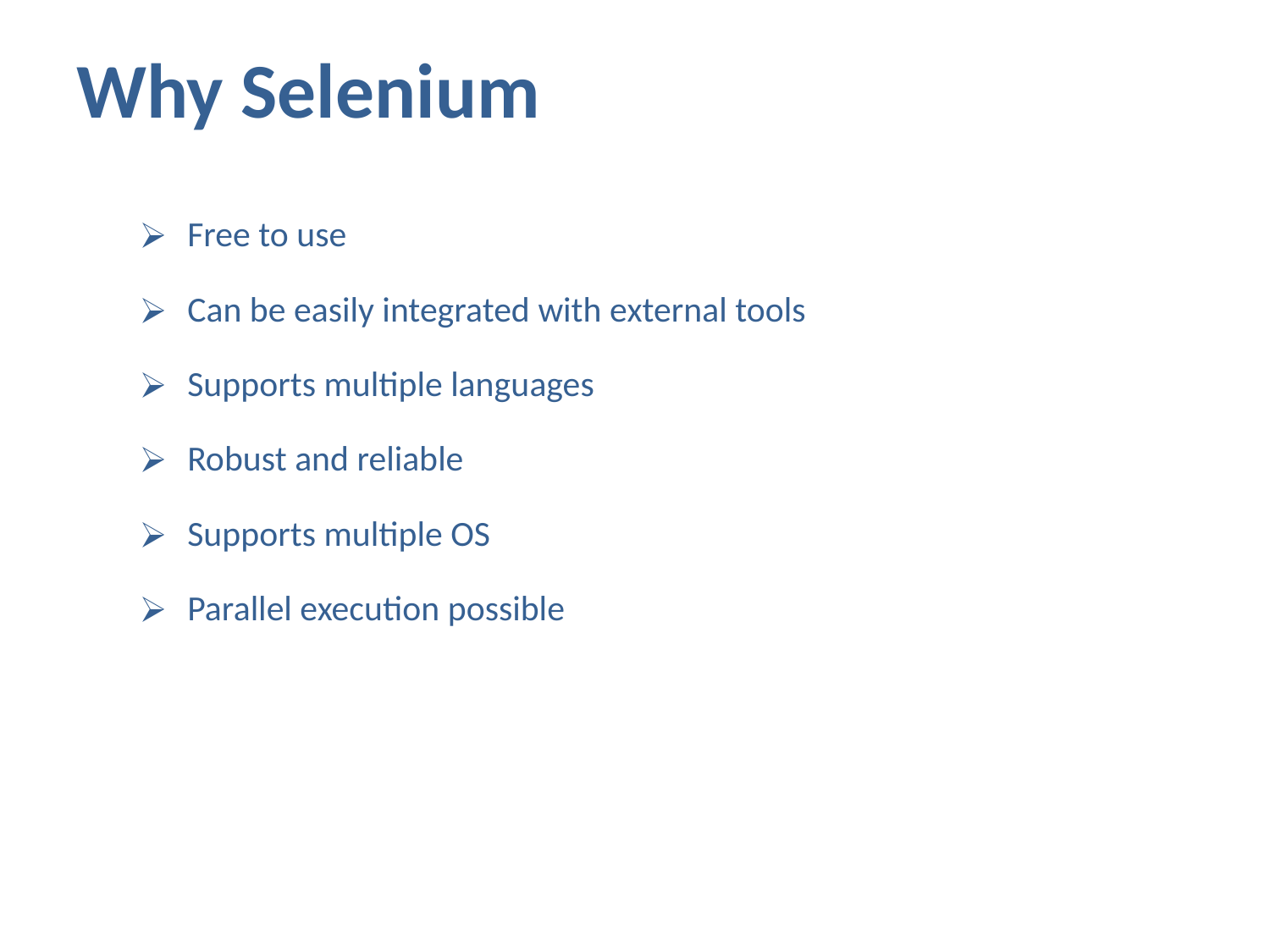

# Why Selenium
Free to use
Can be easily integrated with external tools
Supports multiple languages
Robust and reliable
Supports multiple OS
Parallel execution possible